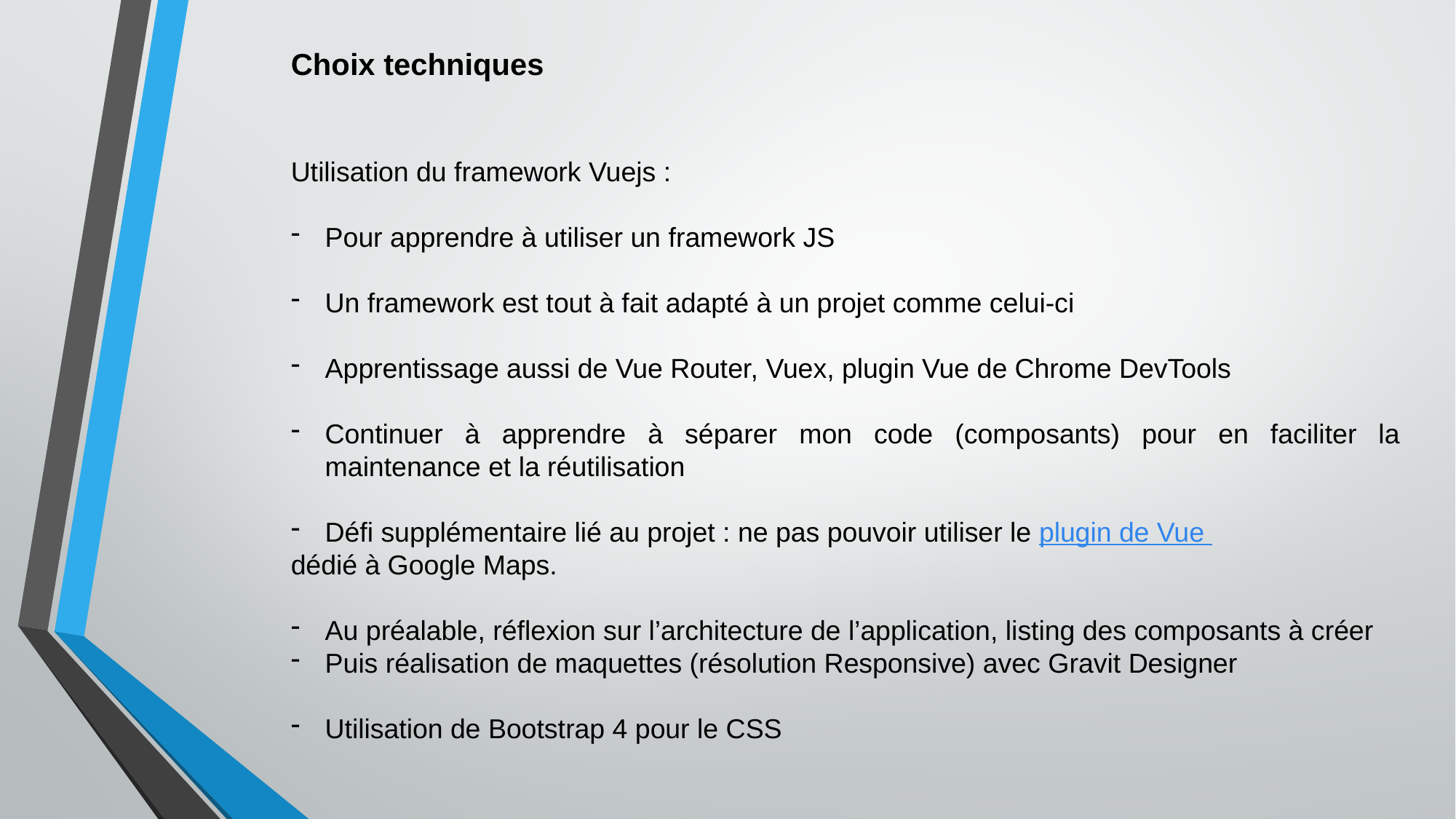

Choix techniques
Utilisation du framework Vuejs :

Pour apprendre à utiliser un framework JS

Un framework est tout à fait adapté à un projet comme celui-ci

Apprentissage aussi de Vue Router, Vuex, plugin Vue de Chrome DevTools

Continuer à apprendre à séparer mon code (composants) pour en faciliter la maintenance et la réutilisation

Défi supplémentaire lié au projet : ne pas pouvoir utiliser le plugin de Vue
dédié à Google Maps.

Au préalable, réflexion sur l’architecture de l’application, listing des composants à créer
Puis réalisation de maquettes (résolution Responsive) avec Gravit Designer

Utilisation de Bootstrap 4 pour le CSS